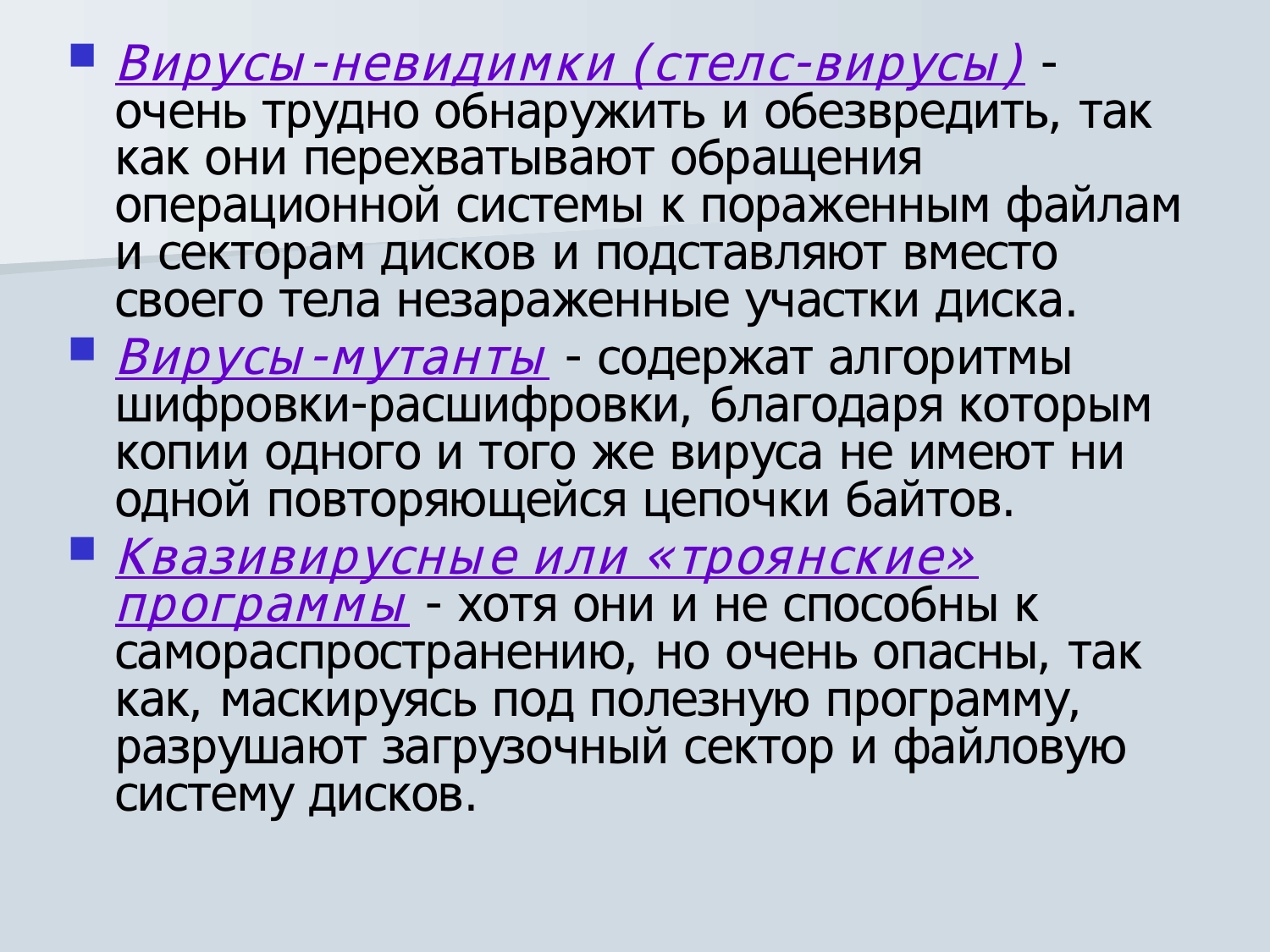

Вирусы-невидимки (стелс-вирусы) - очень трудно обнаружить и обезвредить, так как они перехватывают обращения операционной системы к пораженным файлам и секторам дисков и подставляют вместо своего тела незараженные участки диска.
Вирусы-мутанты - содержат алгоритмы шифровки-расшифровки, благодаря которым копии одного и того же вируса не имеют ни одной повторяющейся цепочки байтов.
Квазивирусные или «троянские» программы - хотя они и не способны к самораспространению, но очень опасны, так как, маскируясь под полезную программу, разрушают загрузочный сектор и файловую систему дисков.